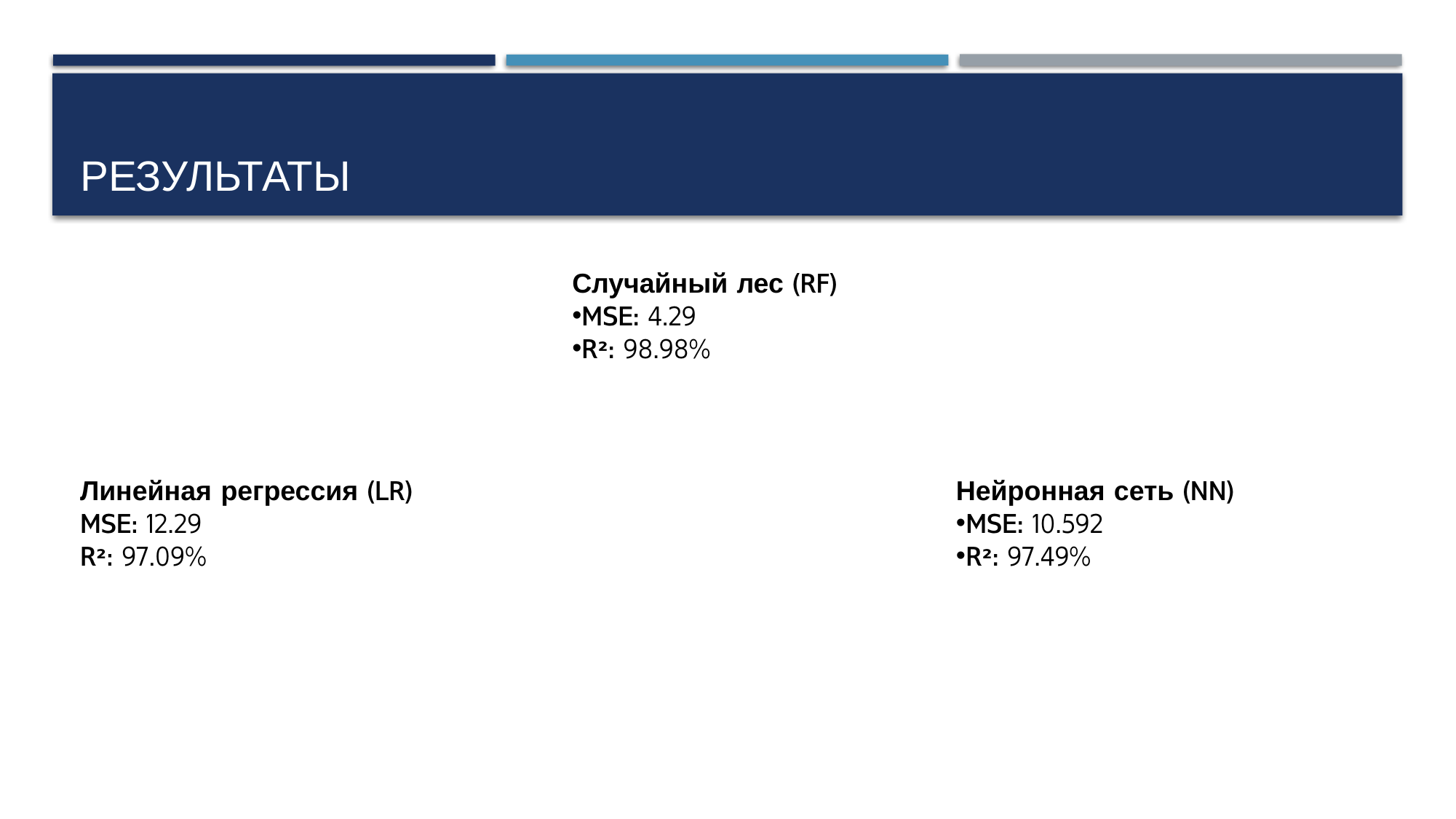

# Результаты
Случайный лес (RF)
MSE: 4.29
R²: 98.98%
Линейная регрессия (LR)
MSE: 12.29
R²: 97.09%
Нейронная сеть (NN)
MSE: 10.592
R²: 97.49%